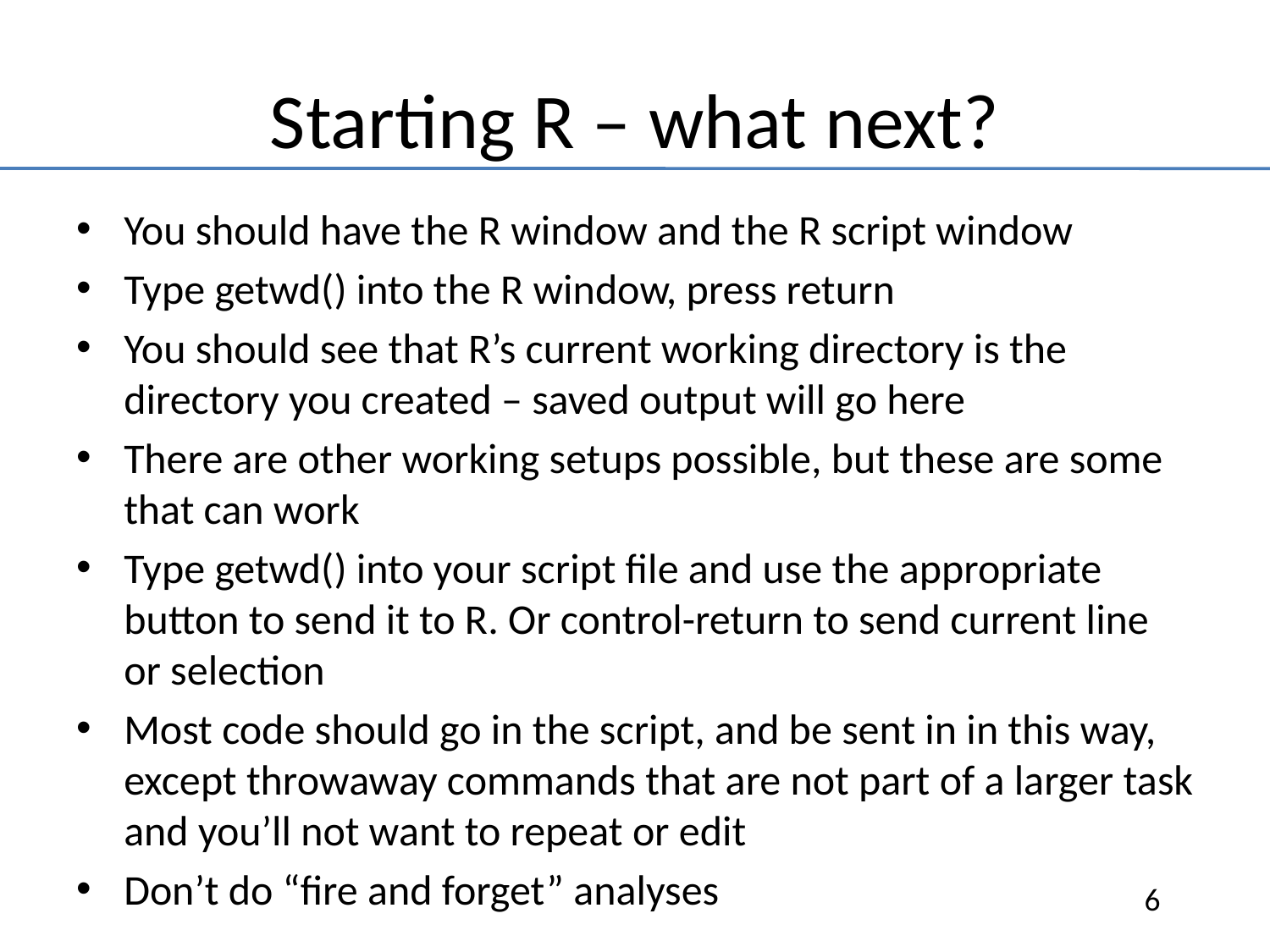

Starting R – what next?
You should have the R window and the R script window
Type getwd() into the R window, press return
You should see that R’s current working directory is the directory you created – saved output will go here
There are other working setups possible, but these are some that can work
Type getwd() into your script file and use the appropriate button to send it to R. Or control-return to send current line or selection
Most code should go in the script, and be sent in in this way, except throwaway commands that are not part of a larger task and you’ll not want to repeat or edit
Don’t do “fire and forget” analyses

6